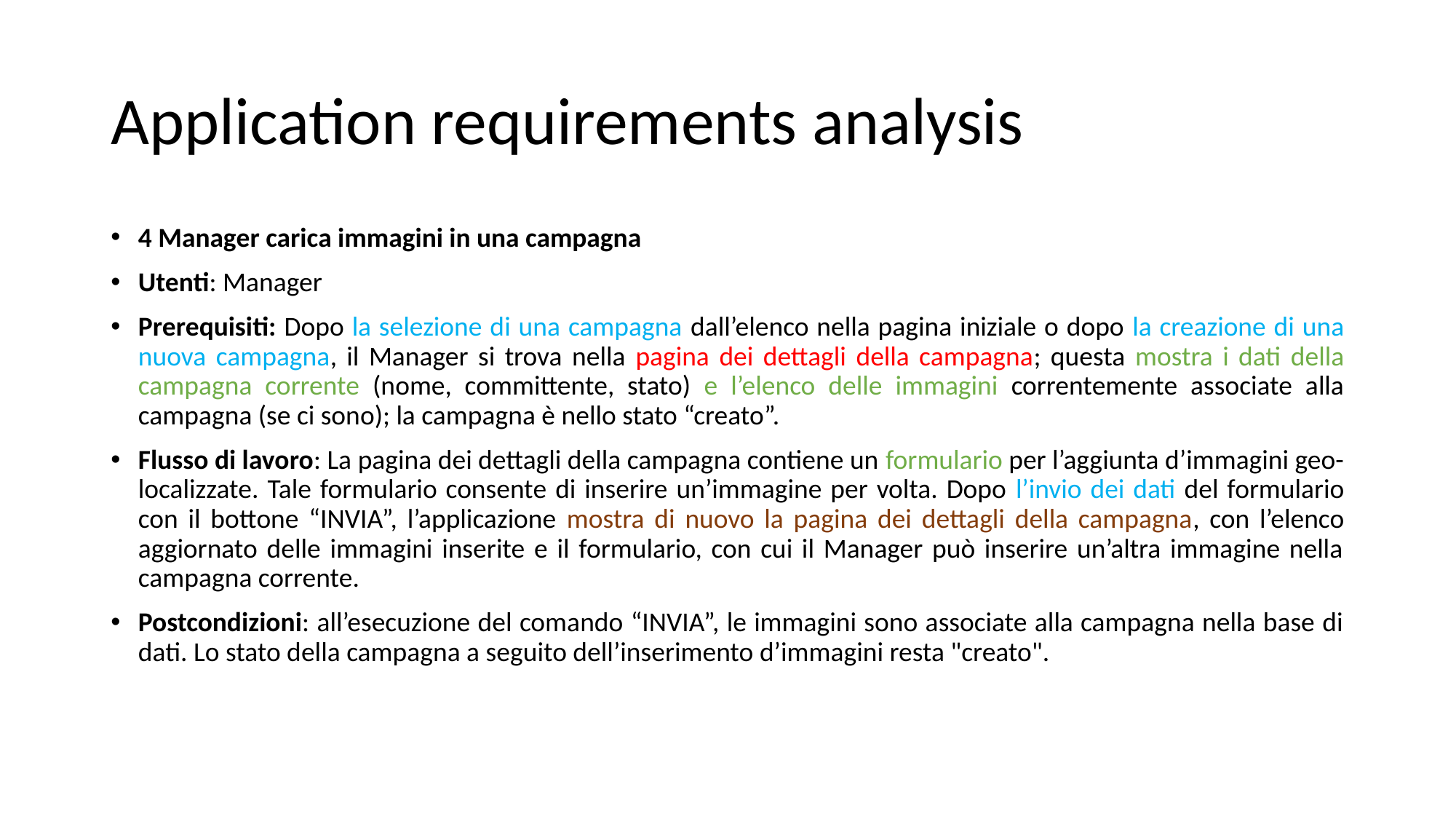

# Application requirements analysis
4 Manager carica immagini in una campagna
Utenti: Manager
Prerequisiti: Dopo la selezione di una campagna dall’elenco nella pagina iniziale o dopo la creazione di una nuova campagna, il Manager si trova nella pagina dei dettagli della campagna; questa mostra i dati della campagna corrente (nome, committente, stato) e l’elenco delle immagini correntemente associate alla campagna (se ci sono); la campagna è nello stato “creato”.
Flusso di lavoro: La pagina dei dettagli della campagna contiene un formulario per l’aggiunta d’immagini geo-localizzate. Tale formulario consente di inserire un’immagine per volta. Dopo l’invio dei dati del formulario con il bottone “INVIA”, l’applicazione mostra di nuovo la pagina dei dettagli della campagna, con l’elenco aggiornato delle immagini inserite e il formulario, con cui il Manager può inserire un’altra immagine nella campagna corrente.
Postcondizioni: all’esecuzione del comando “INVIA”, le immagini sono associate alla campagna nella base di dati. Lo stato della campagna a seguito dell’inserimento d’immagini resta "creato".